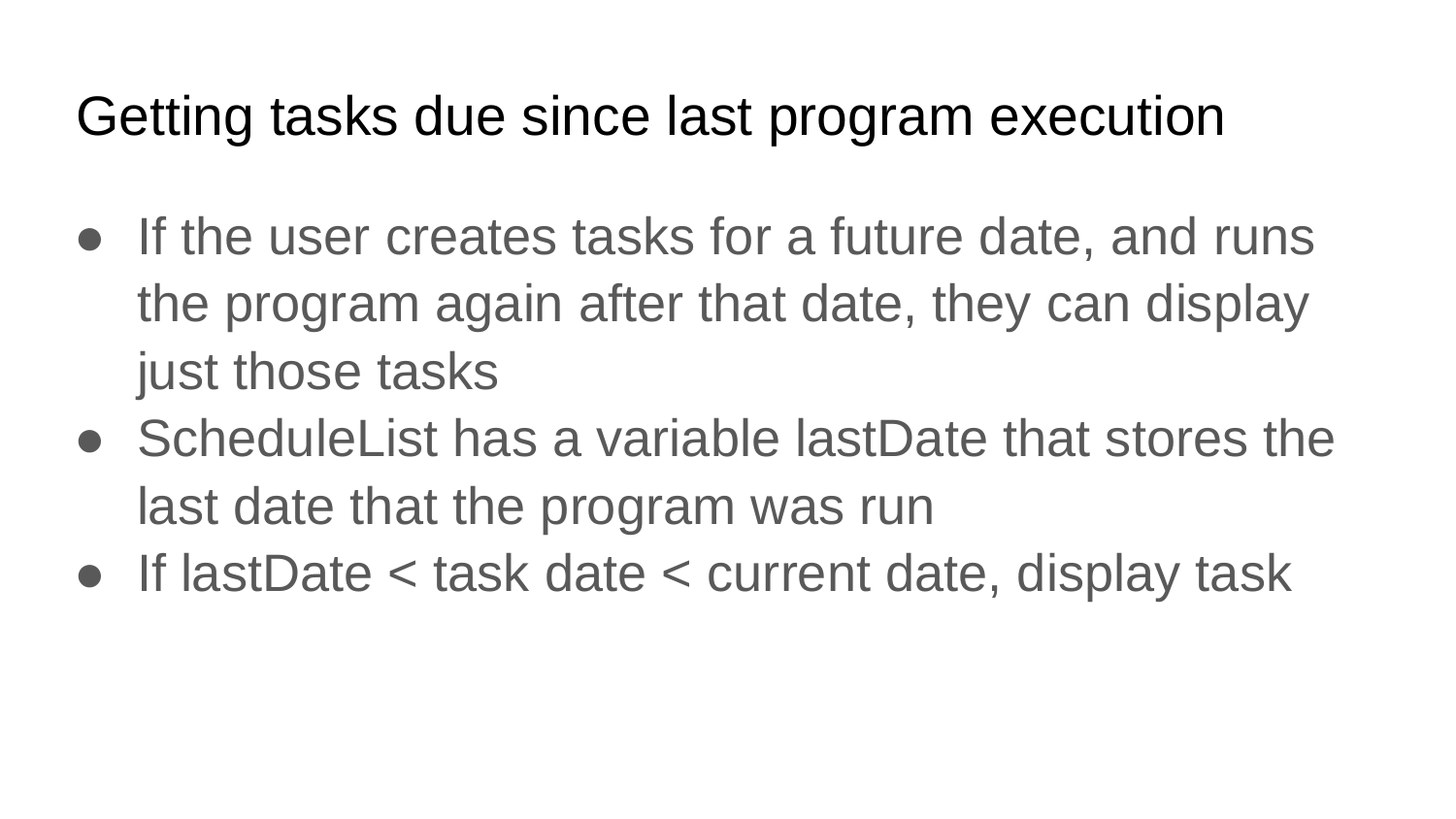

# Getting tasks due since last program execution
If the user creates tasks for a future date, and runs the program again after that date, they can display just those tasks
ScheduleList has a variable lastDate that stores the last date that the program was run
If lastDate < task date < current date, display task